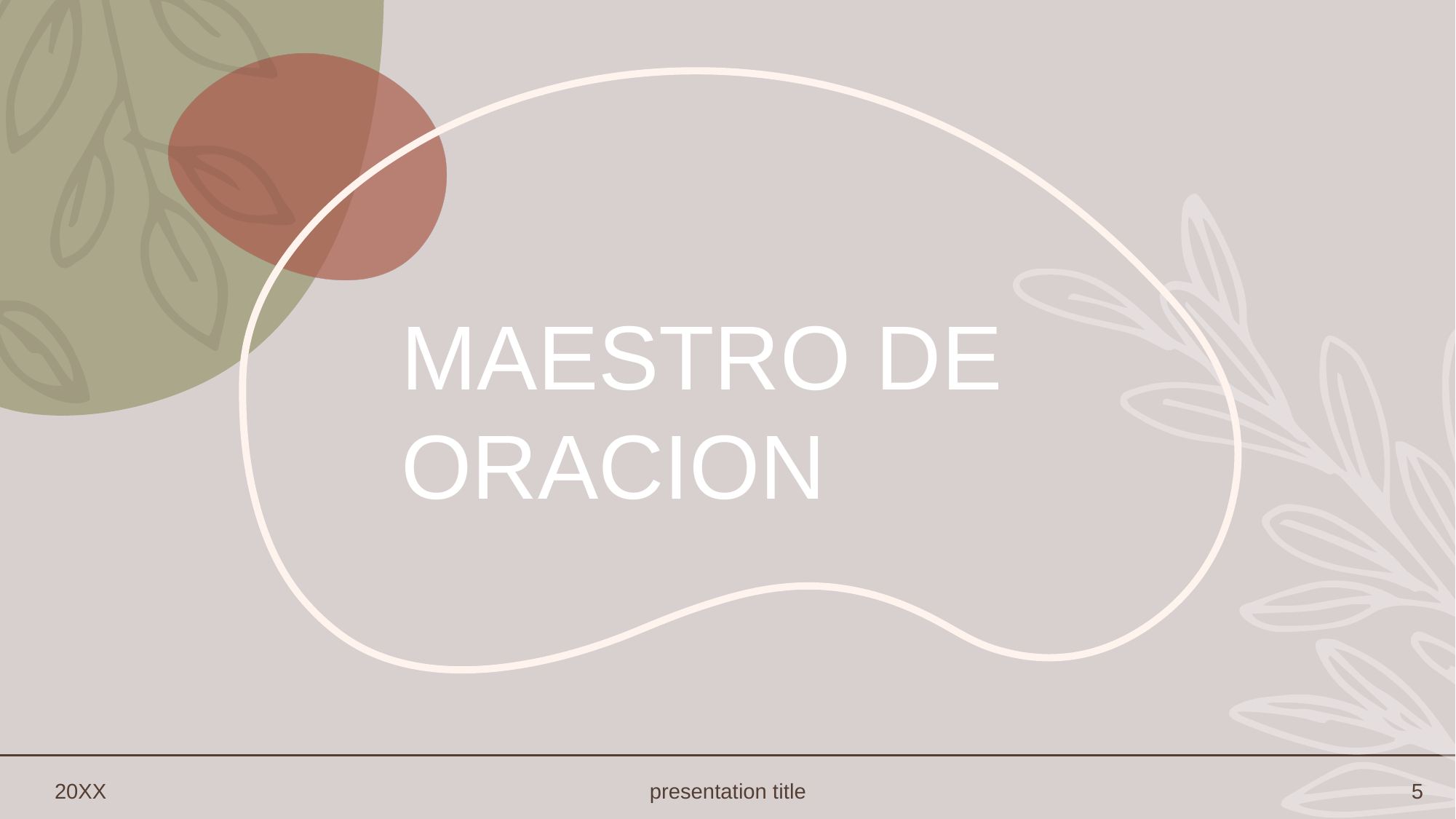

MAESTRO DE ORACION
20XX
presentation title
5